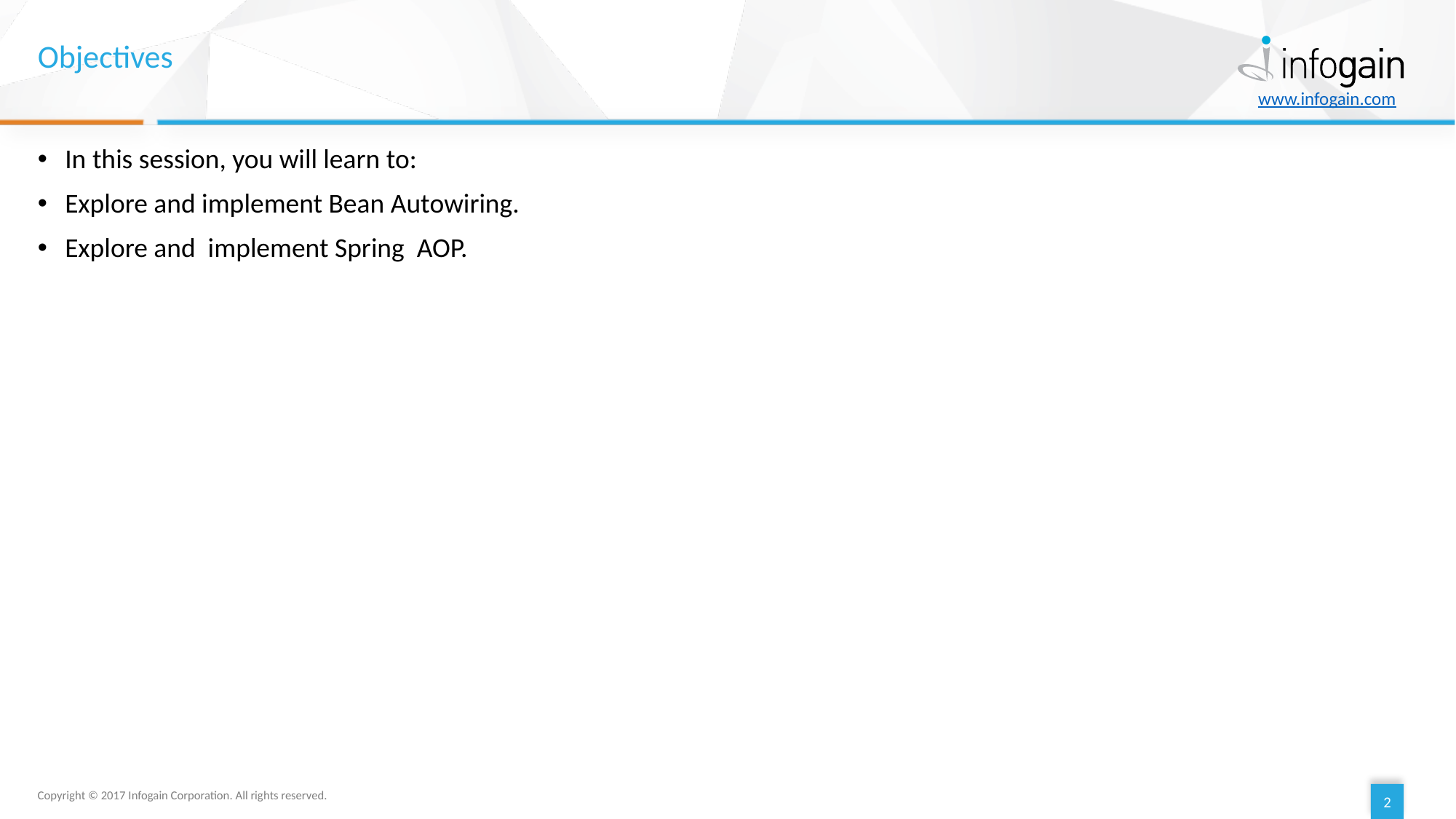

# Objectives
In this session, you will learn to:
Explore and implement Bean Autowiring.
Explore and  implement Spring  AOP.

2